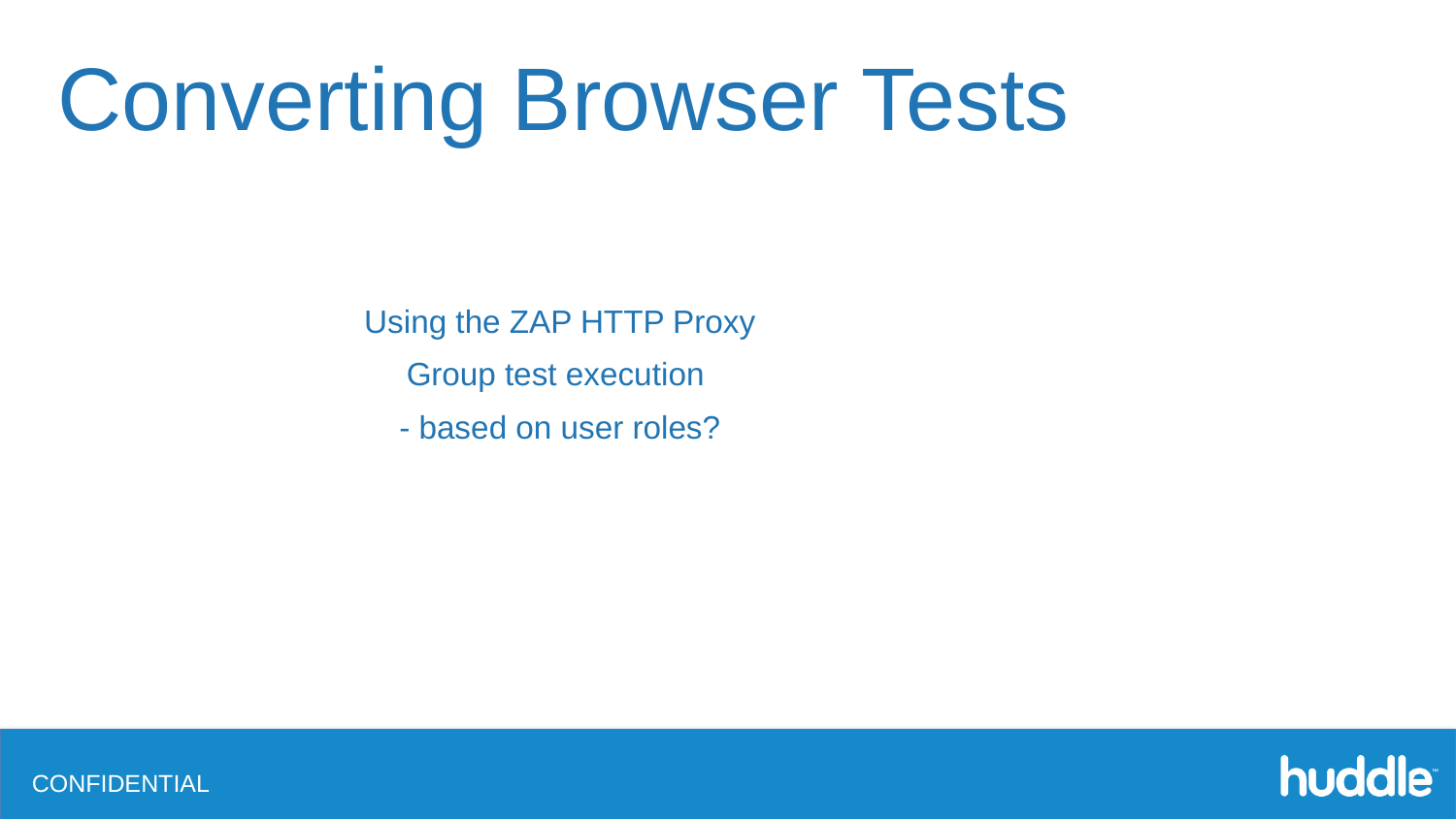

# Converting Browser Tests

Using the ZAP HTTP Proxy
Group test execution
- based on user roles?